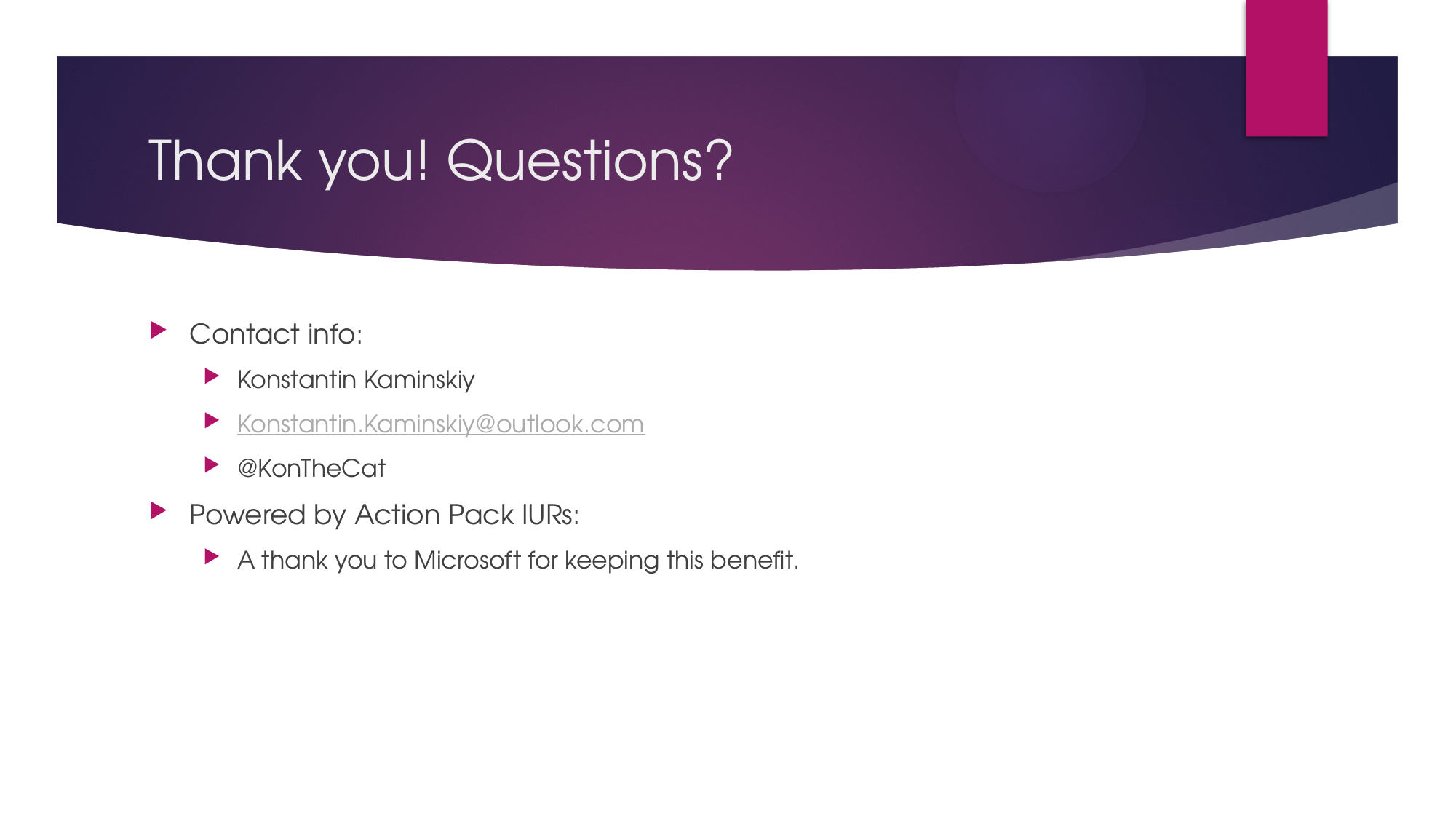

# Thank you! Questions?
Contact info:
Konstantin Kaminskiy
Konstantin.Kaminskiy@outlook.com
@KonTheCat
Powered by Action Pack IURs:
A thank you to Microsoft for keeping this benefit.